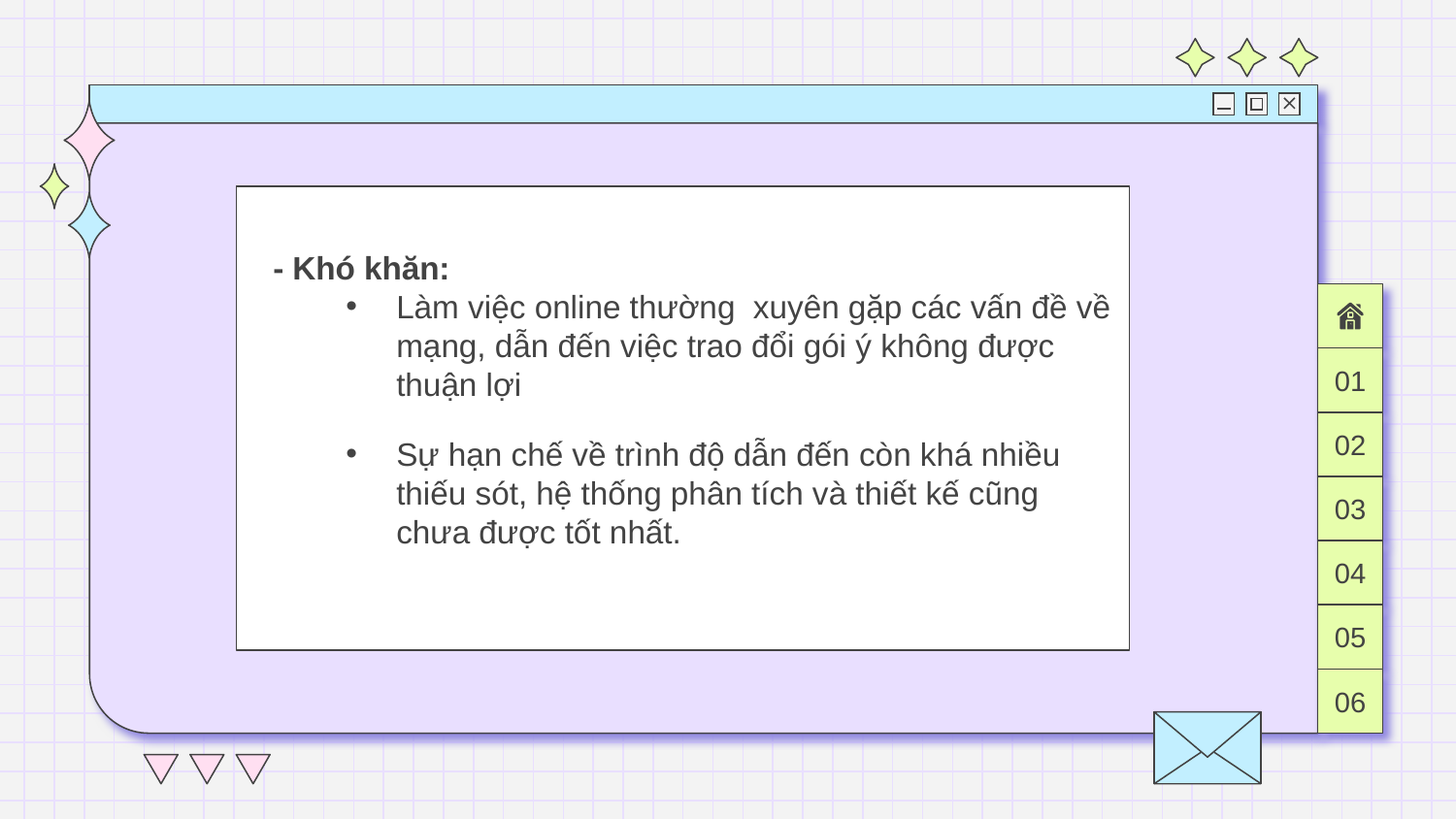

- Khó khăn:
Làm việc online thường  xuyên gặp các vấn đề về mạng, dẫn đến việc trao đổi gói ý không được thuận lợi

Sự hạn chế về trình độ dẫn đến còn khá nhiều thiếu sót, hệ thống phân tích và thiết kế cũng chưa được tốt nhất.

01
02
03
04
05
06